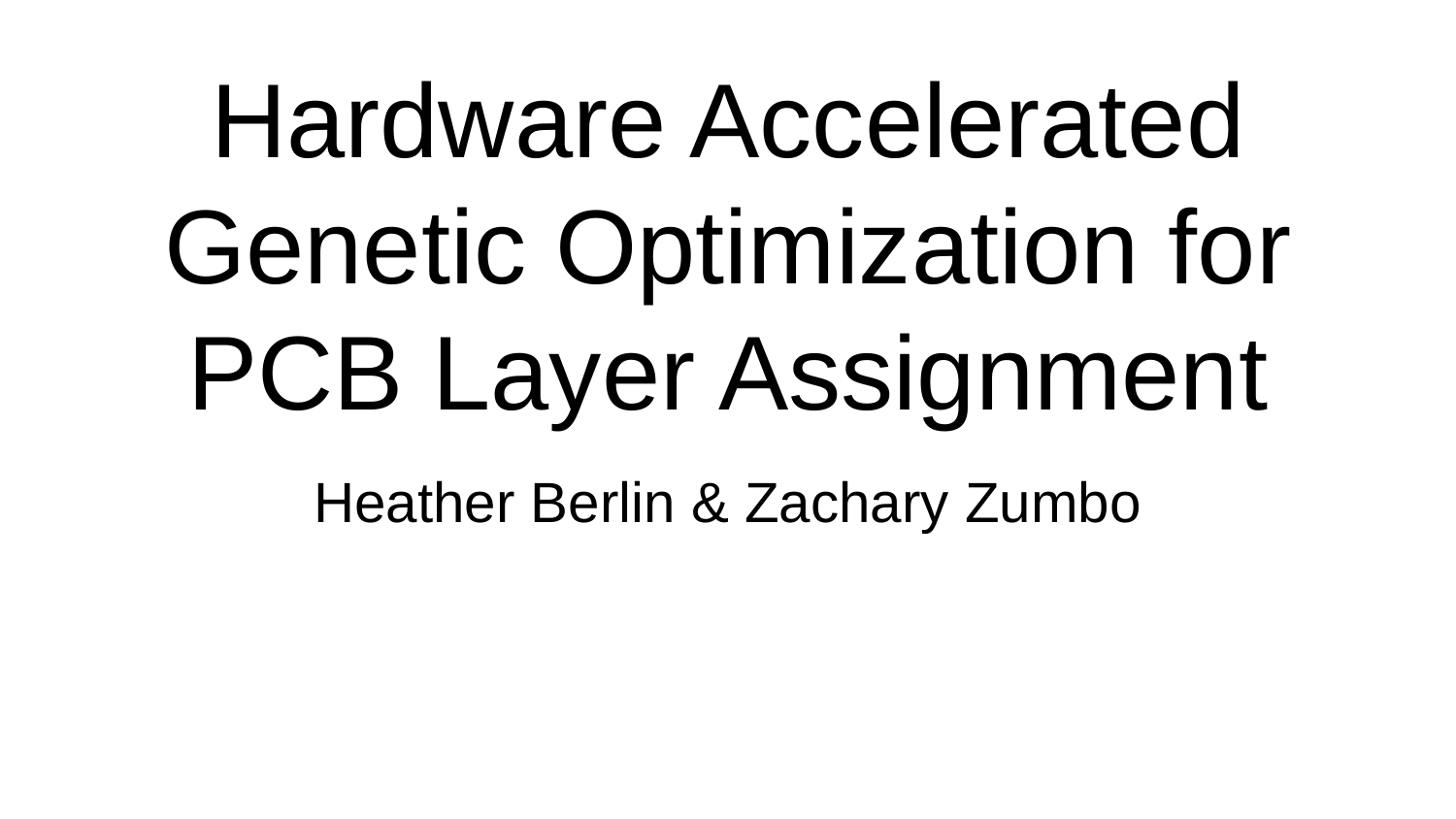

# Hardware Accelerated Genetic Optimization for PCB Layer Assignment
Heather Berlin & Zachary Zumbo